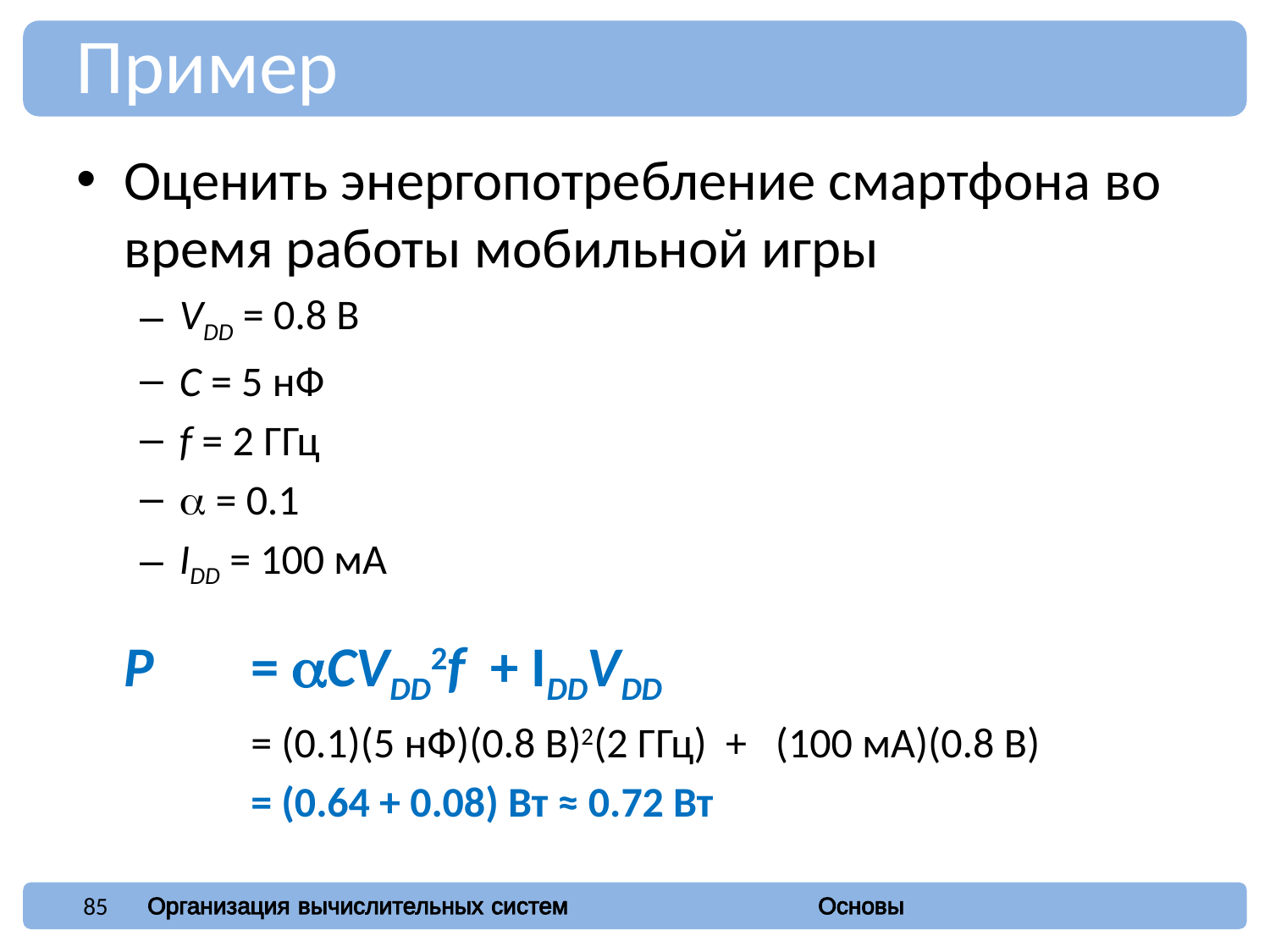

Пример
Оценить энергопотребление смартфона во время работы мобильной игры
VDD = 0.8 В
C = 5 нФ
f = 2 ГГц
α = 0.1
IDD = 100 мА

	P 	= αCVDD2f  + IDDVDD
    		= (0.1)(5 нФ)(0.8 В)2(2 ГГц)  +   (100 мА)(0.8 В)
   		= (0.64 + 0.08) Вт ≈ 0.72 Вт
85